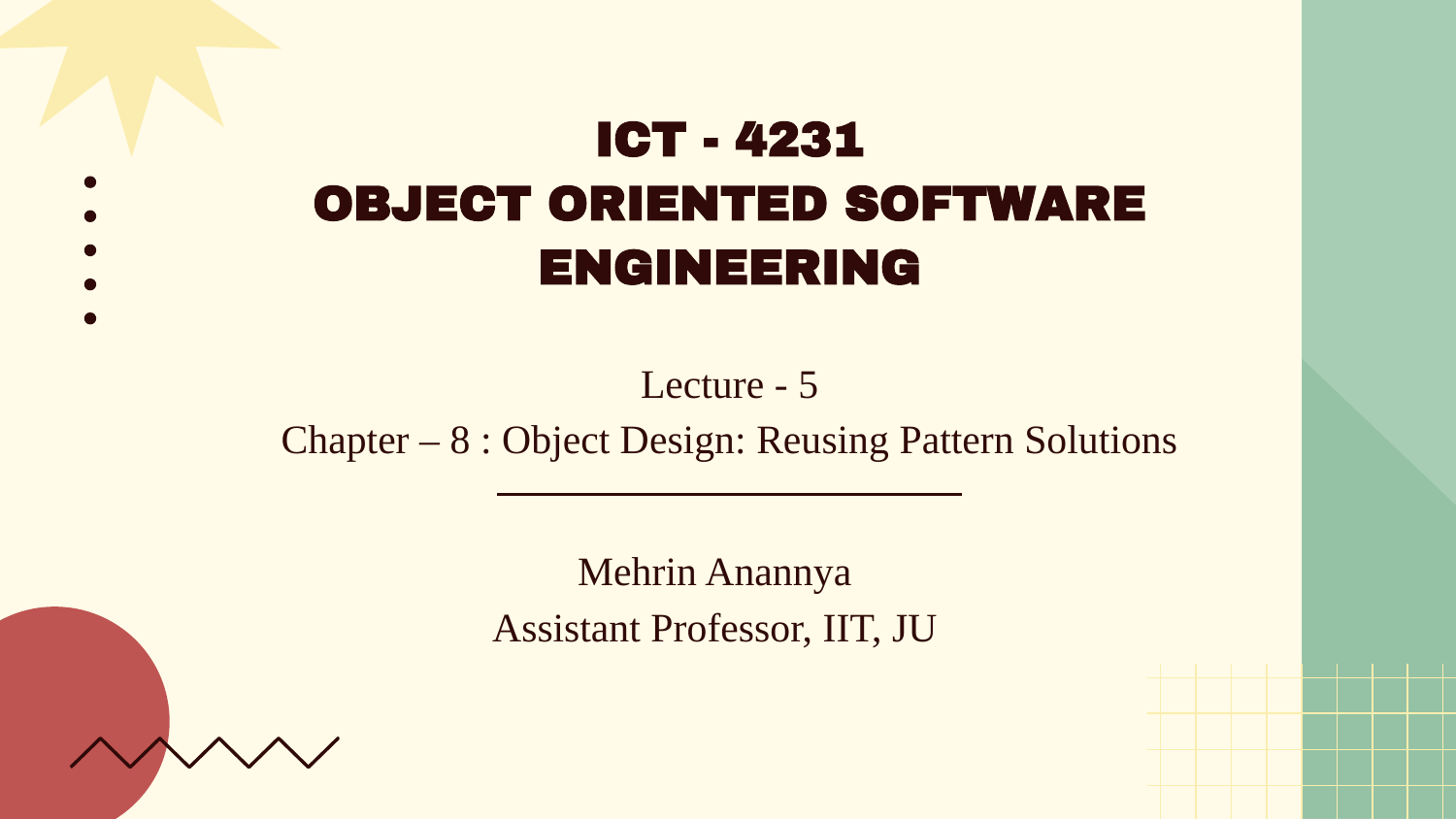

# ICT - 4231 OBJECT ORIENTED SOFTWARE ENGINEERING

Lecture - 5
Chapter – 8 : Object Design: Reusing Pattern Solutions

Mehrin Anannya
Assistant Professor, IIT, JU